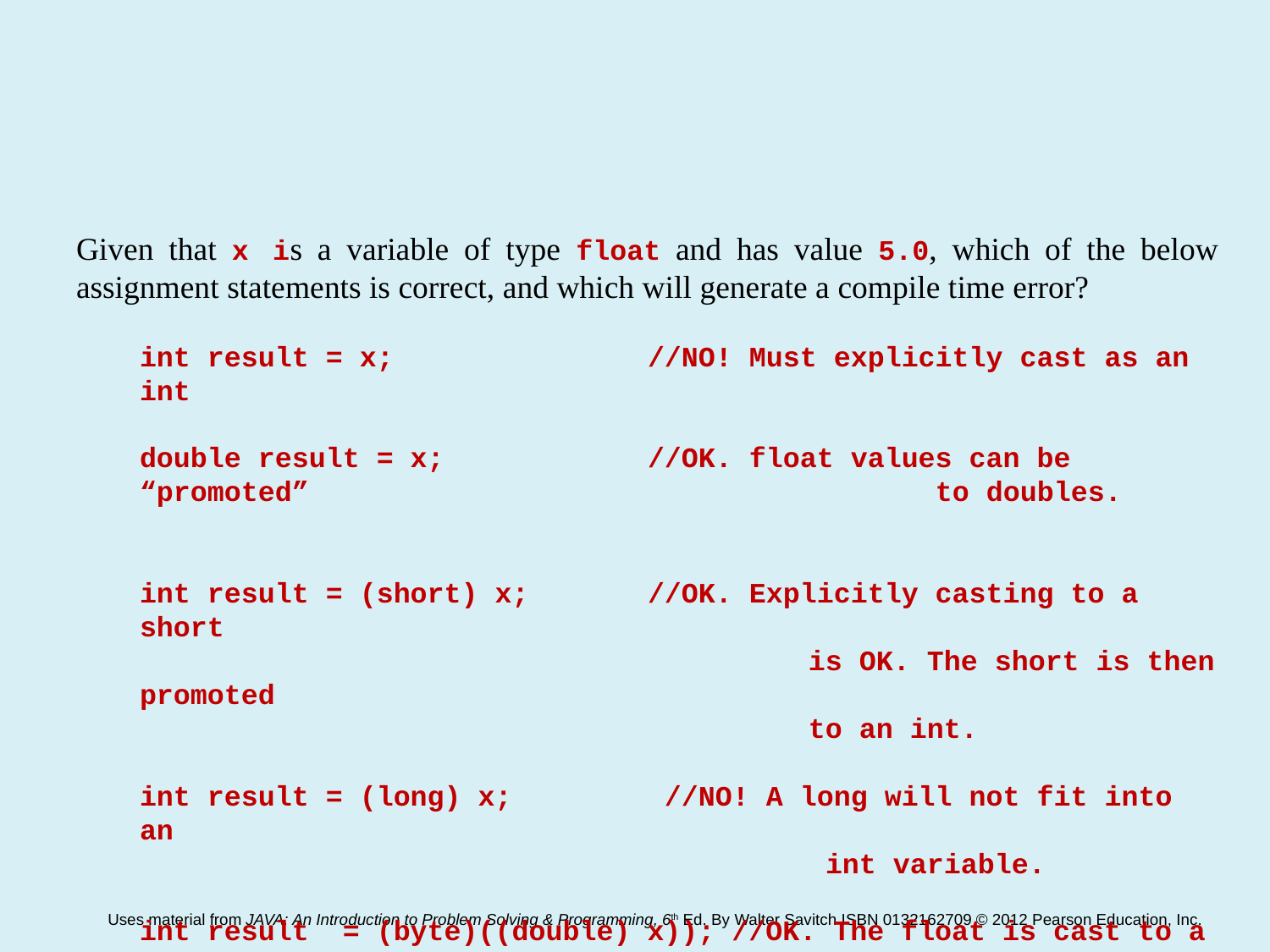

#
Given that x is a variable of type float and has value 5.0, which of the below assignment statements is correct, and which will generate a compile time error?

int result = x;  		//NO! Must explicitly cast as an int

double result = x;		//OK. float values can be “promoted” 					  to doubles.

int result = (short) x;  	//OK. Explicitly casting to a short
					  is OK. The short is then promoted
					  to an int.

int result = (long) x;   	 //NO! A long will not fit into an
					   int variable.

int result  = (byte)((double) x)); //OK. The float is cast to a
double, which is cast to a byte, which is promoted to an int.